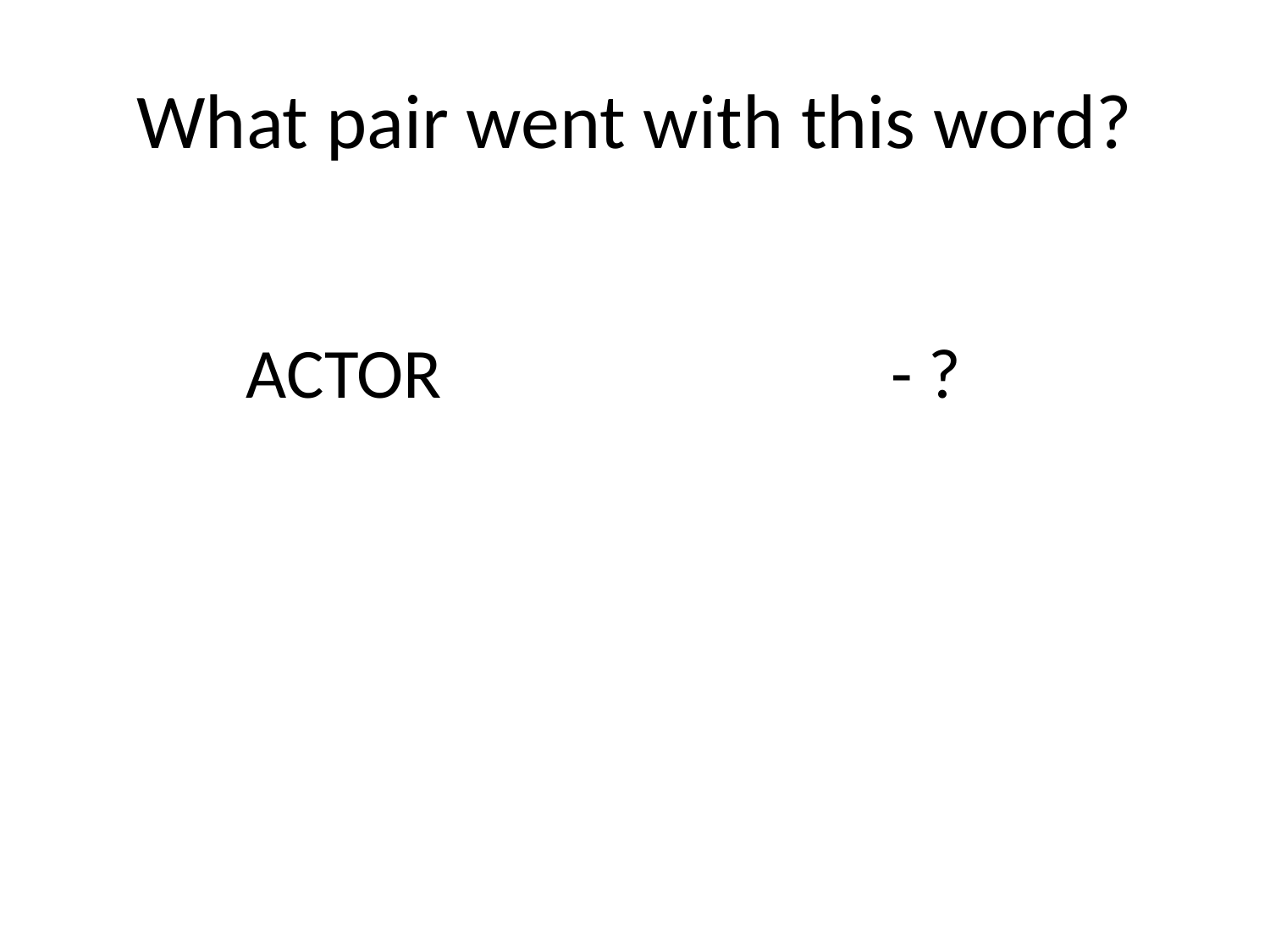

# What pair went with this word?

ACTOR

- ?